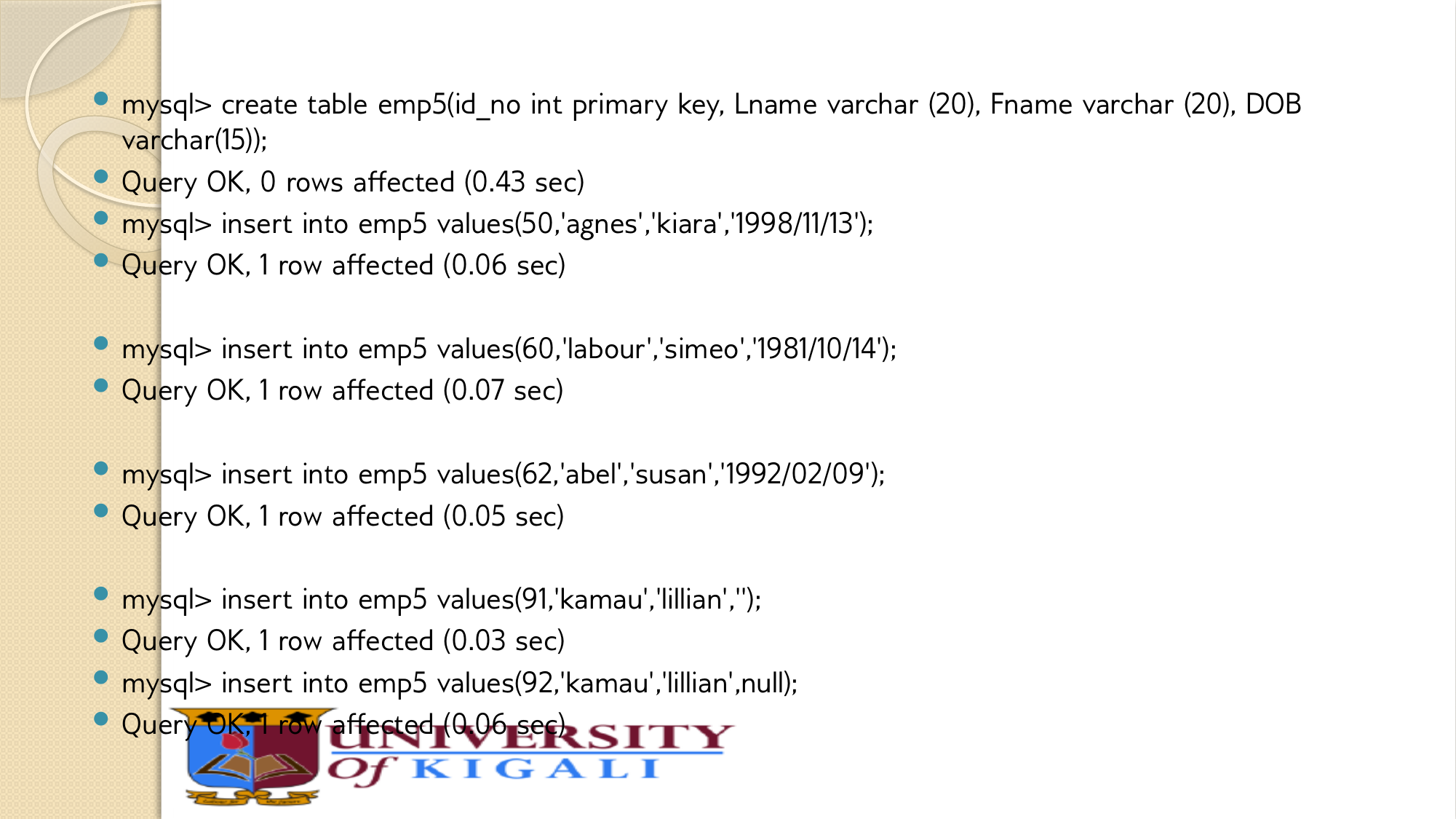

mysql> create table emp5(id_no int primary key, Lname varchar (20), Fname varchar (20), DOB varchar(15));
Query OK, 0 rows affected (0.43 sec)
mysql> insert into emp5 values(50,'agnes','kiara','1998/11/13');
Query OK, 1 row affected (0.06 sec)

mysql> insert into emp5 values(60,'labour','simeo','1981/10/14');
Query OK, 1 row affected (0.07 sec)

mysql> insert into emp5 values(62,'abel','susan','1992/02/09');
Query OK, 1 row affected (0.05 sec)

mysql> insert into emp5 values(91,'kamau','lillian','');
Query OK, 1 row affected (0.03 sec)
mysql> insert into emp5 values(92,'kamau','lillian',null);
Query OK, 1 row affected (0.06 sec)